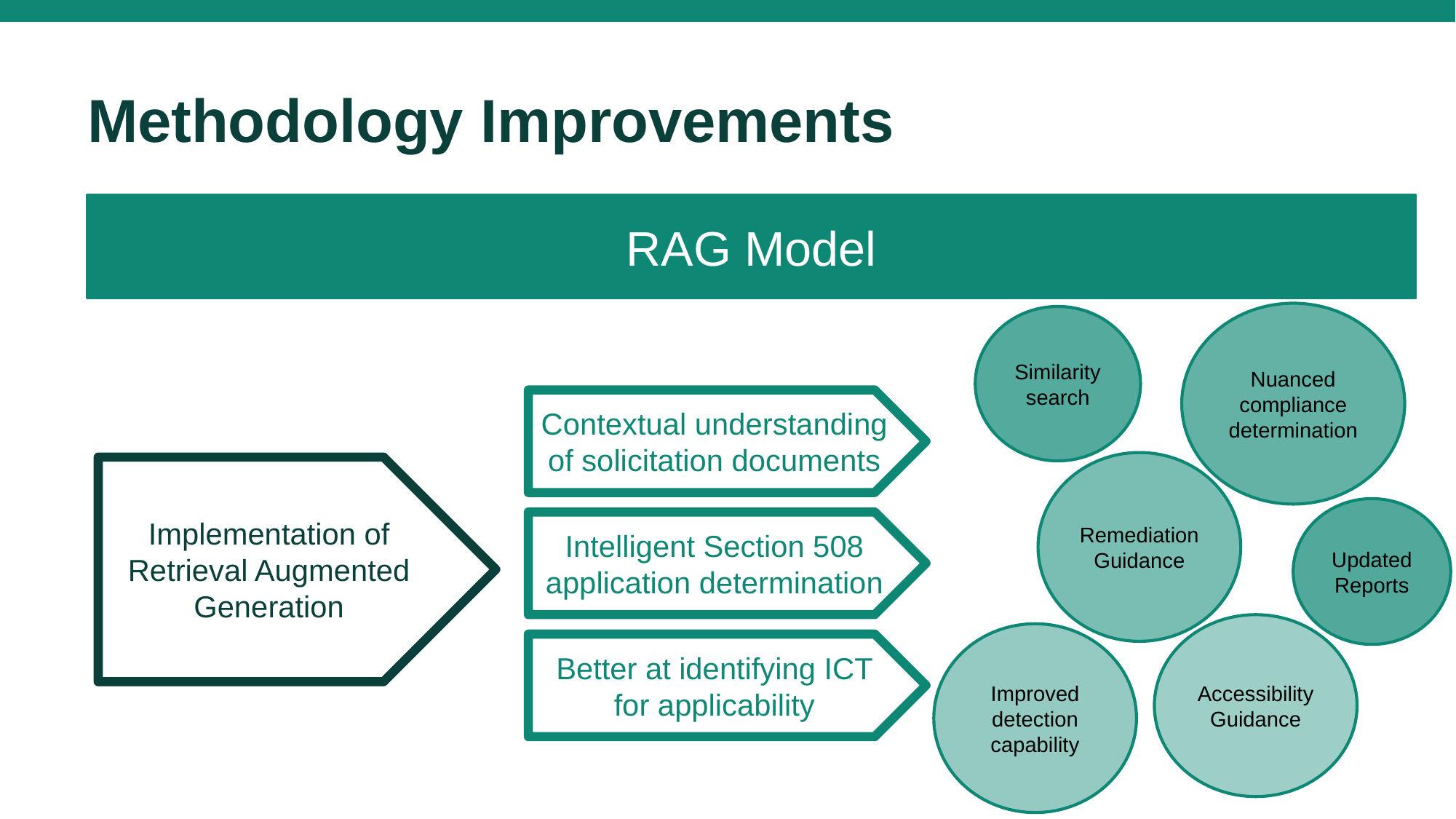

# Methodology Improvements
RAG Model
Nuanced compliance determination
Similarity search
Contextual understanding of solicitation documents
Remediation Guidance
Implementation of Retrieval Augmented Generation
Updated Reports
Intelligent Section 508 application determination
Accessibility Guidance
Improved detection capability
Better at identifying ICT for applicability